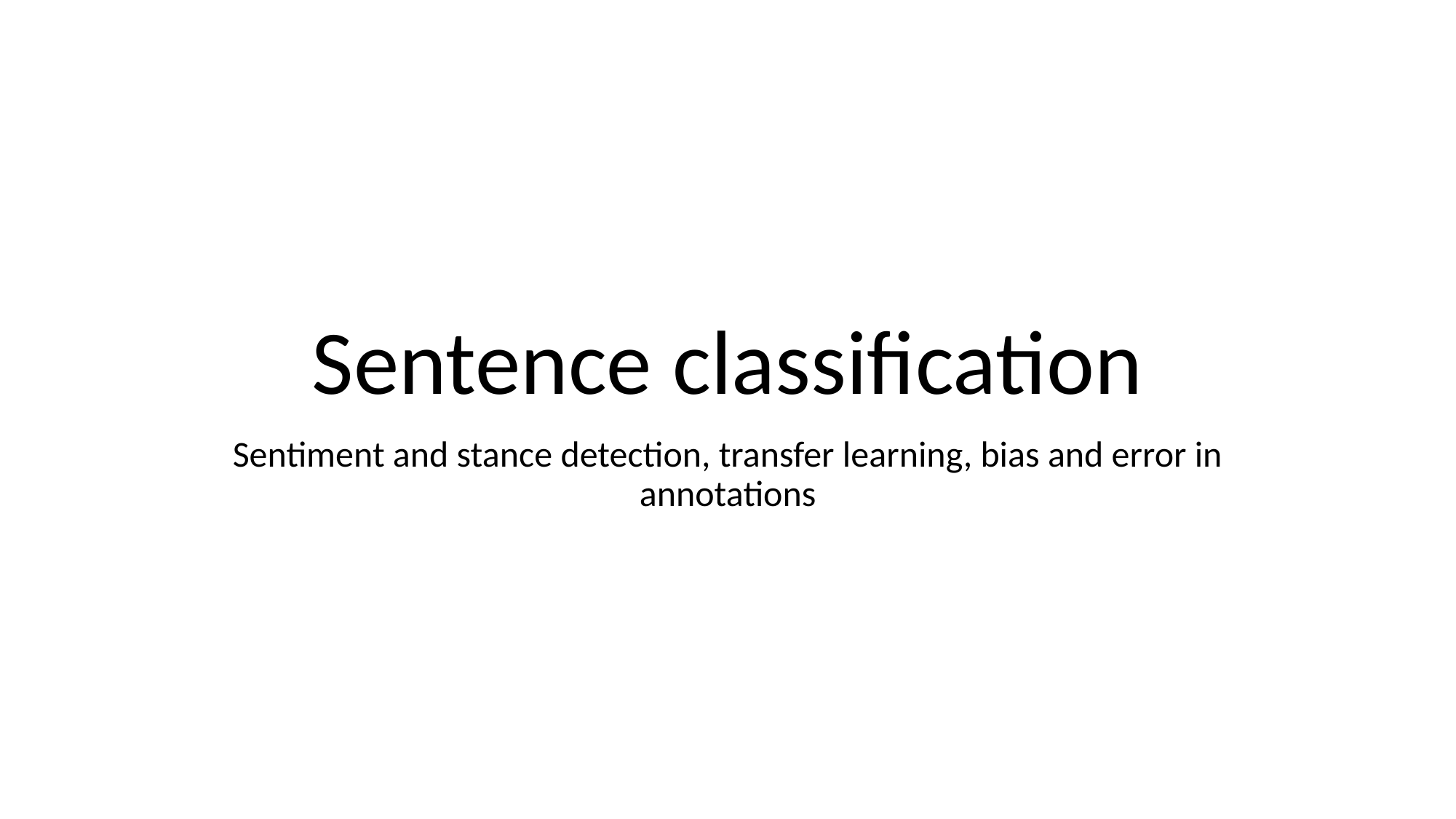

# Sentence classification
Sentiment and stance detection, transfer learning, bias and error in annotations